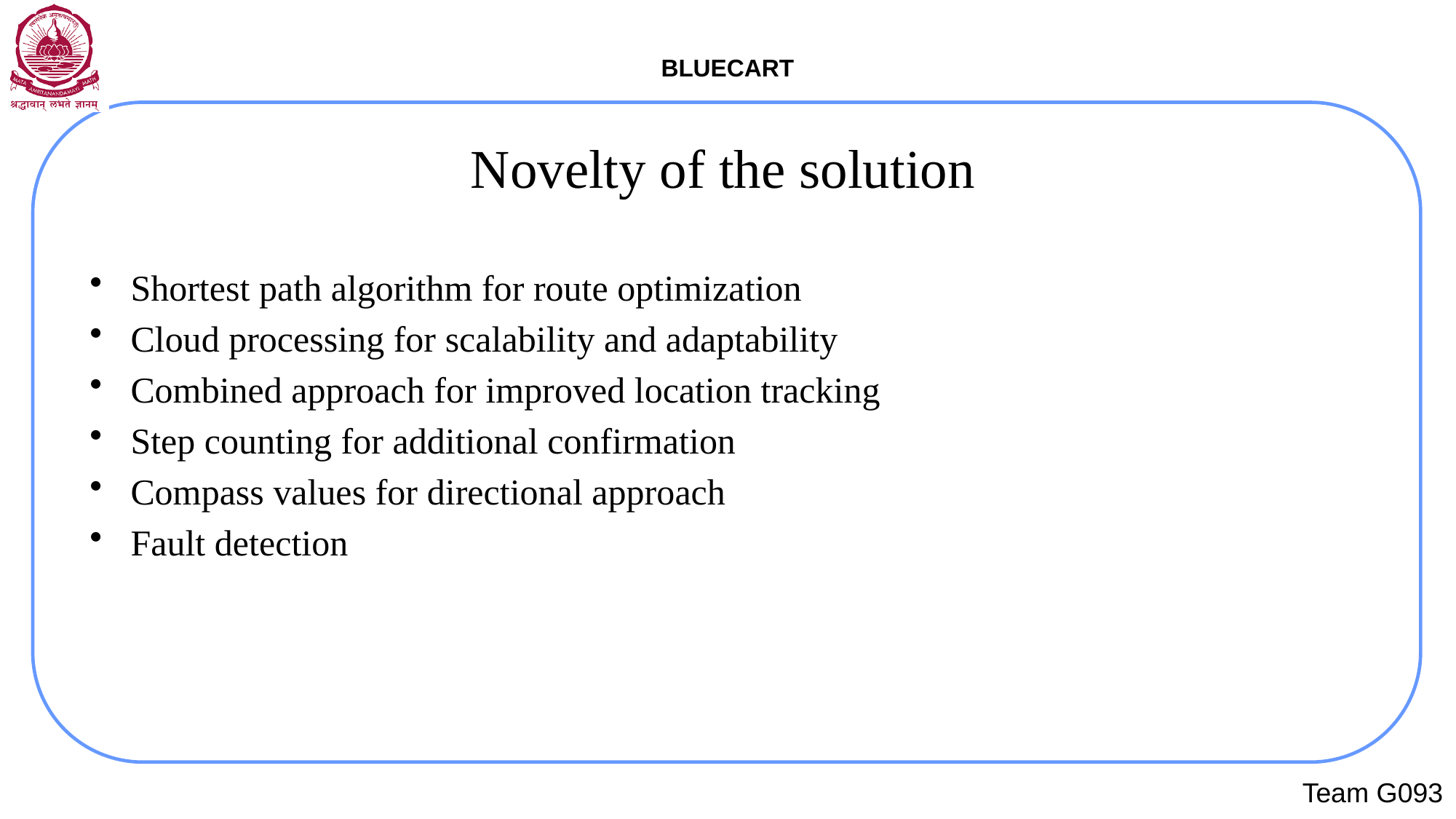

# Novelty of the solution
Shortest path algorithm for route optimization
Cloud processing for scalability and adaptability
Combined approach for improved location tracking
Step counting for additional confirmation
Compass values for directional approach
Fault detection